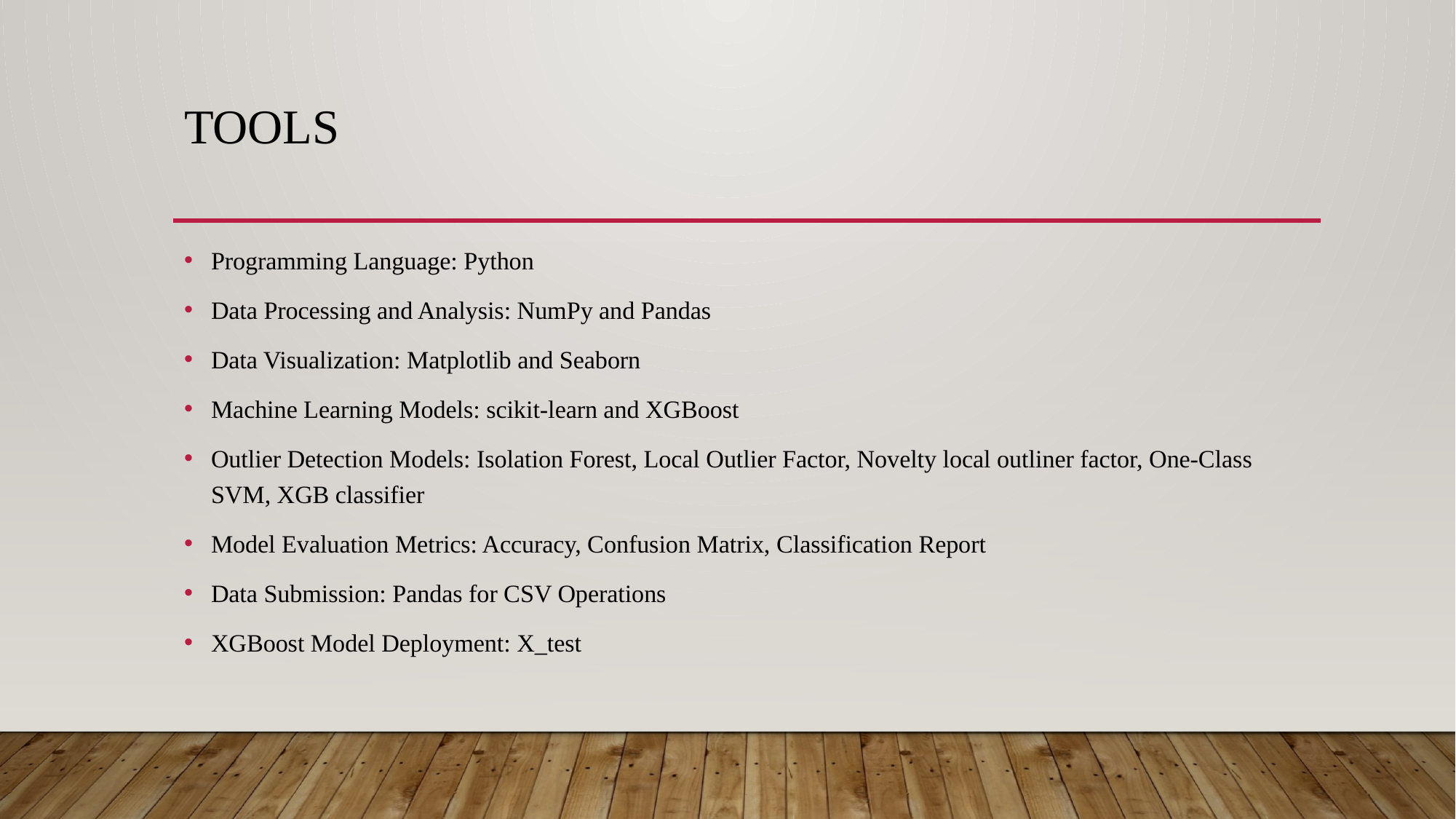

# Tools
Programming Language: Python
Data Processing and Analysis: NumPy and Pandas
Data Visualization: Matplotlib and Seaborn
Machine Learning Models: scikit-learn and XGBoost
Outlier Detection Models: Isolation Forest, Local Outlier Factor, Novelty local outliner factor, One-Class SVM, XGB classifier
Model Evaluation Metrics: Accuracy, Confusion Matrix, Classification Report
Data Submission: Pandas for CSV Operations
XGBoost Model Deployment: X_test